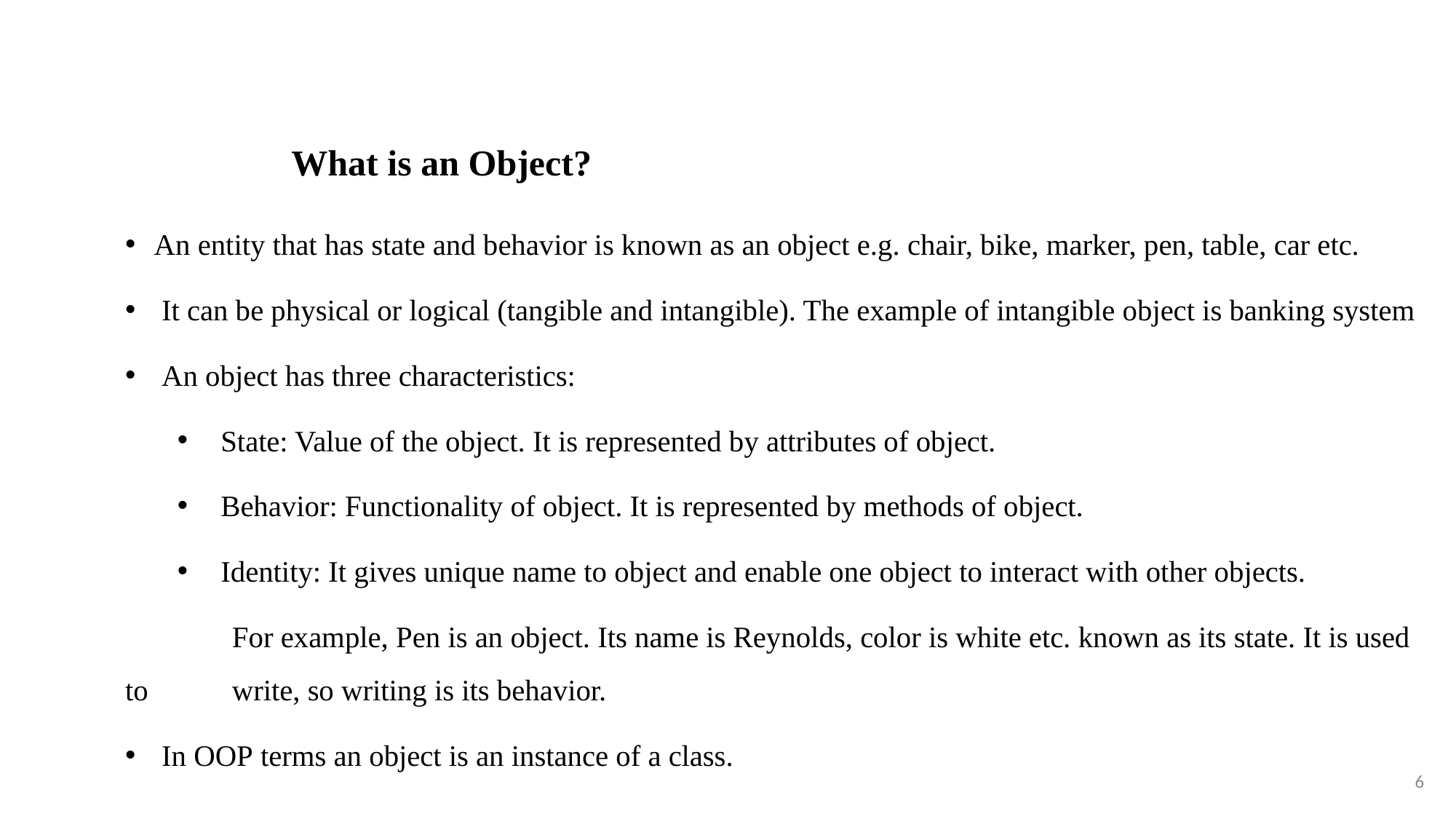

What is an Object?
An entity that has state and behavior is known as an object e.g. chair, bike, marker, pen, table, car etc.
 It can be physical or logical (tangible and intangible). The example of intangible object is banking system
 An object has three characteristics:
State: Value of the object. It is represented by attributes of object.
Behavior: Functionality of object. It is represented by methods of object.
Identity: It gives unique name to object and enable one object to interact with other objects.
	For example, Pen is an object. Its name is Reynolds, color is white etc. known as its state. It is used to 	write, so writing is its behavior.
 In OOP terms an object is an instance of a class.
6